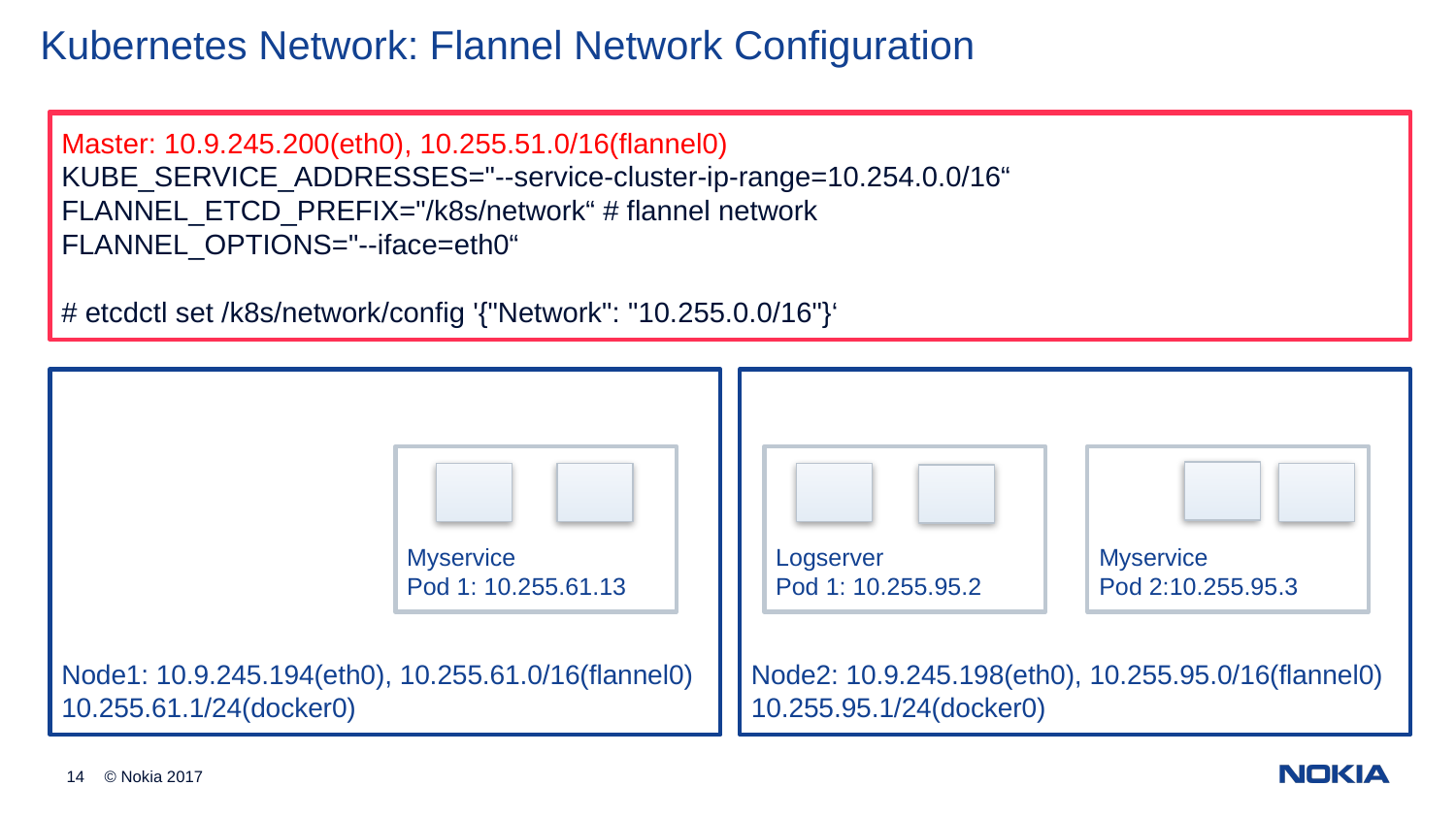

# Kubernetes Network: Flannel Network Configuration
Master
KUBE_SERVICE_ADDRESSES="--service-cluster-ip-range=10.254.0.0/16“
FLANNEL_ETCD_PREFIX="/k8s/network"
FLANNEL_OPTIONS="--iface=eth0"
Master: 10.9.245.200(eth0), 10.255.51.0/16(flannel0)
KUBE_SERVICE_ADDRESSES="--service-cluster-ip-range=10.254.0.0/16“
FLANNEL_ETCD_PREFIX="/k8s/network“ # flannel network
FLANNEL_OPTIONS="--iface=eth0“

# etcdctl set /k8s/network/config '{"Network": "10.255.0.0/16"}‘

Node1: 10.9.245.194(eth0), 10.255.61.0/16(flannel0)
10.255.61.1/24(docker0)
Node2: 10.9.245.198(eth0), 10.255.95.0/16(flannel0)
10.255.95.1/24(docker0)
Myservice
Pod 1: 10.255.61.13
Logserver
Pod 1: 10.255.95.2
Myservice
Pod 2:10.255.95.3